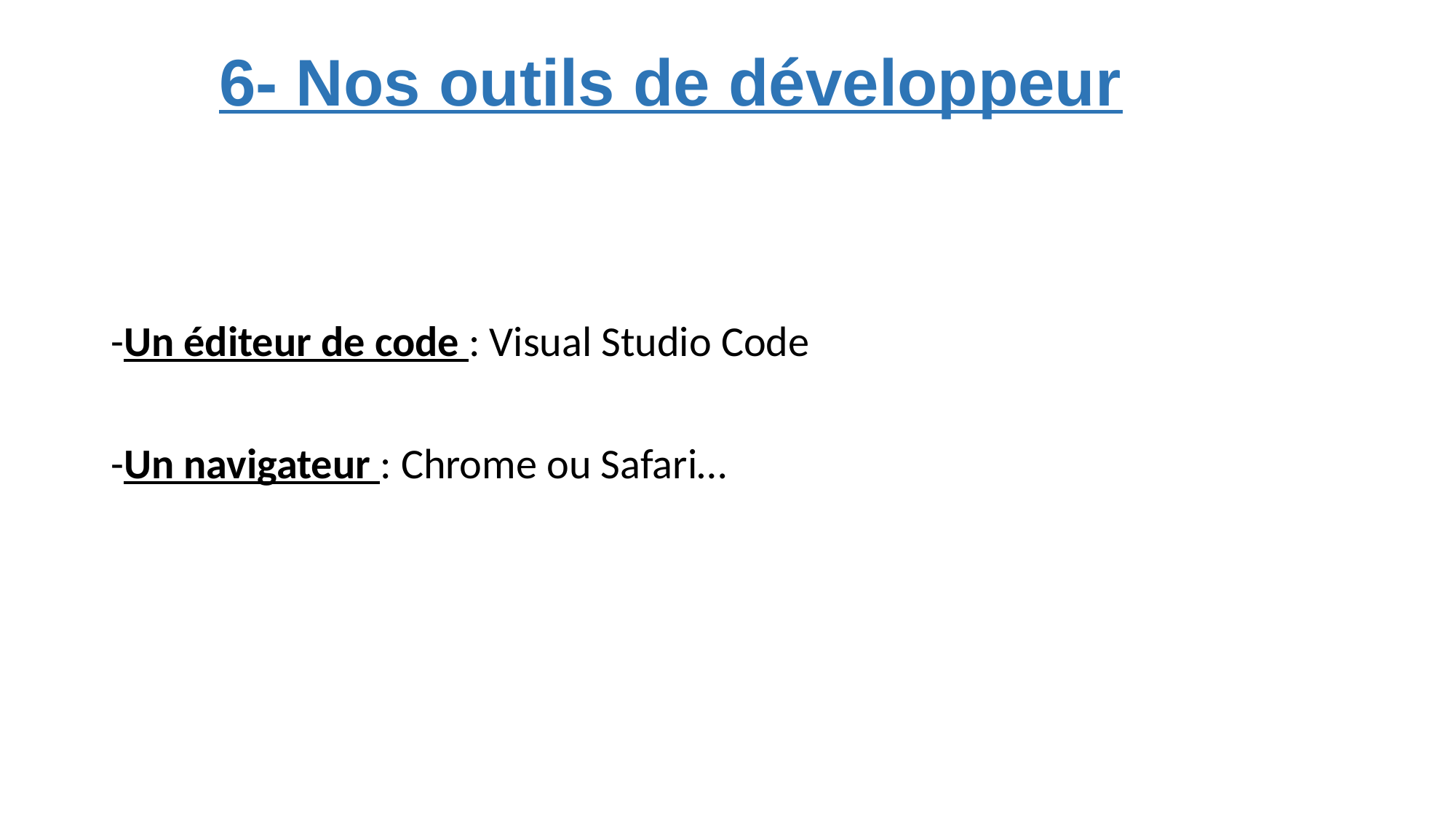

# 6- Nos outils de développeur

-Un éditeur de code : Visual Studio Code

-Un navigateur : Chrome ou Safari…